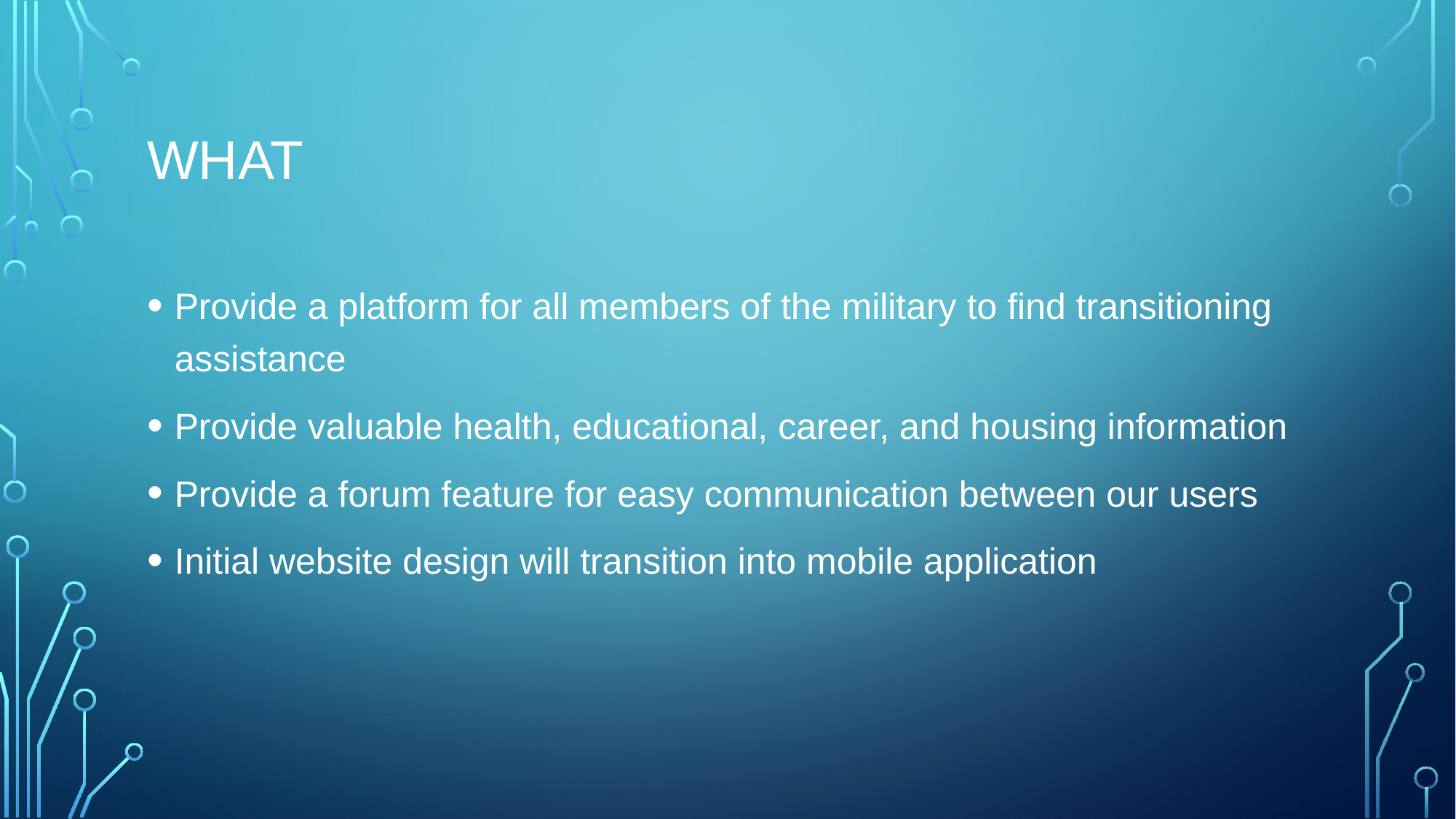

# What
Provide a platform for all members of the military to find transitioning assistance
Provide valuable health, educational, career, and housing information
Provide a forum feature for easy communication between our users
Initial website design will transition into mobile application